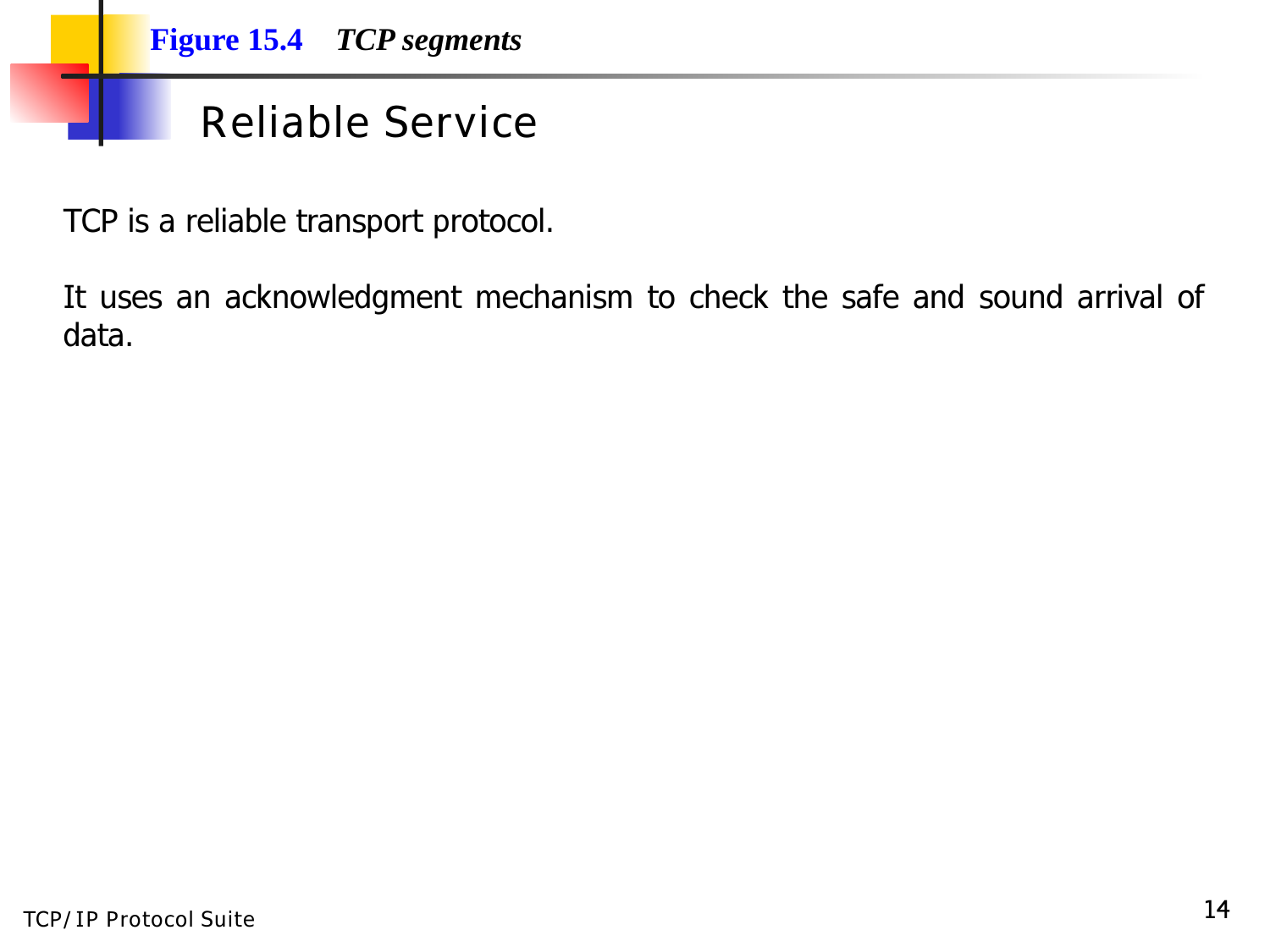

Figure 15.4    TCP segments

Reliable Service
TCP is a reliable transport protocol.

It uses an acknowledgment mechanism to check the safe and sound arrival of data.
14
TCP/IP Protocol Suite